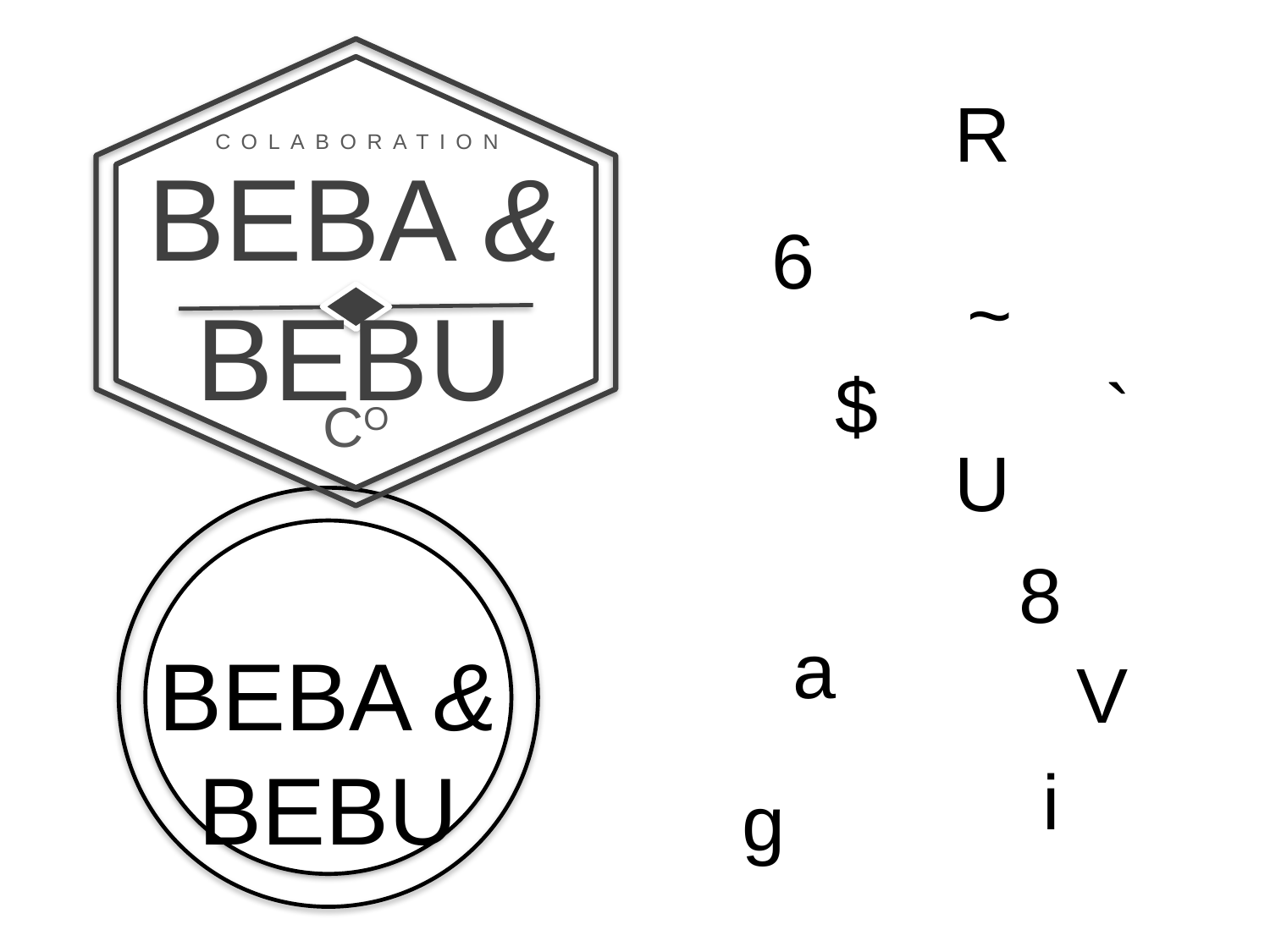

R
COLABORATION
BEBA & BEBU
6
~

$
`
CO
U

BEBA & BEBU
8
a
V
i
g